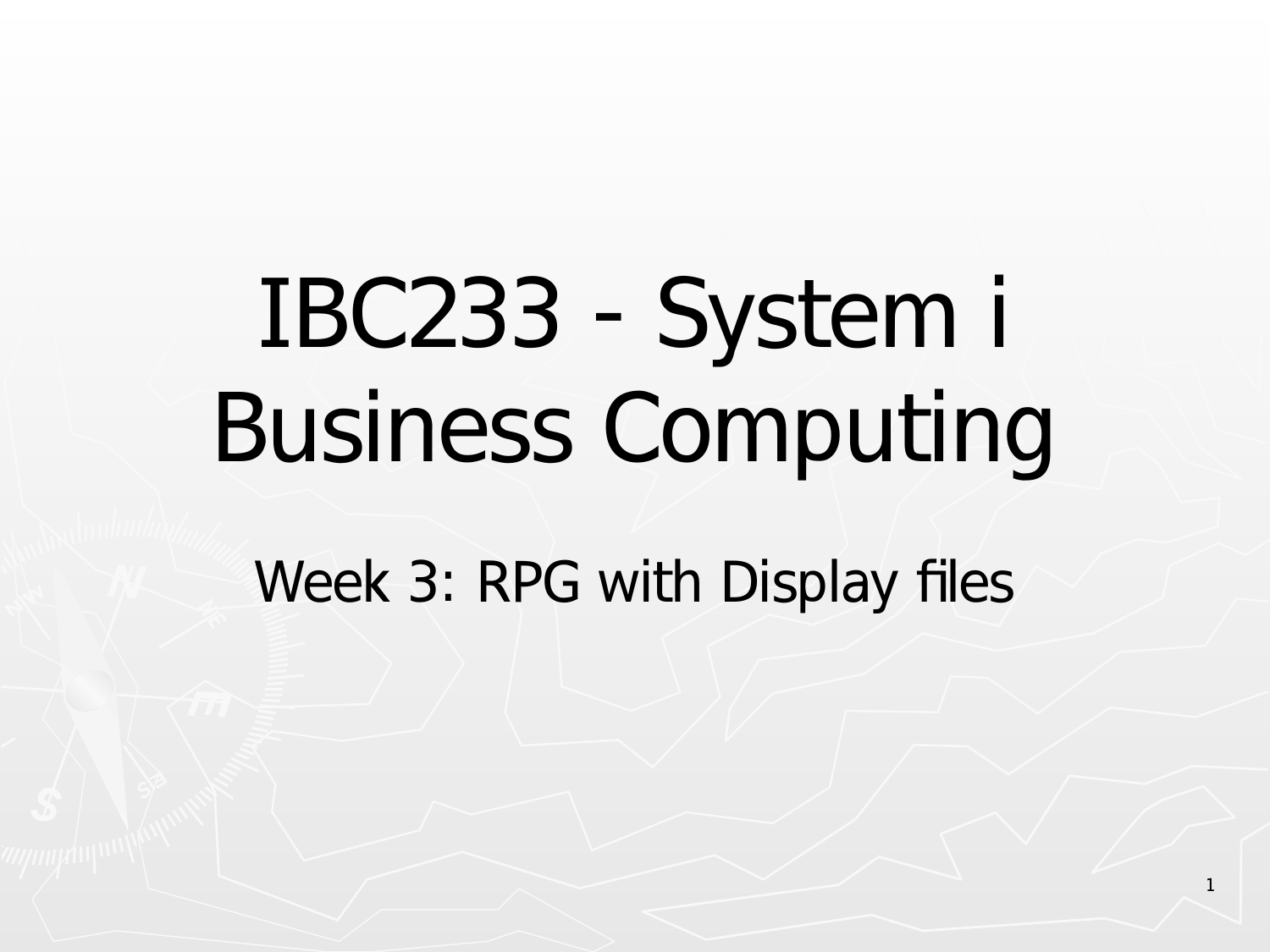

# IBC233 - System i Business Computing
Week 3: RPG with Display files
1